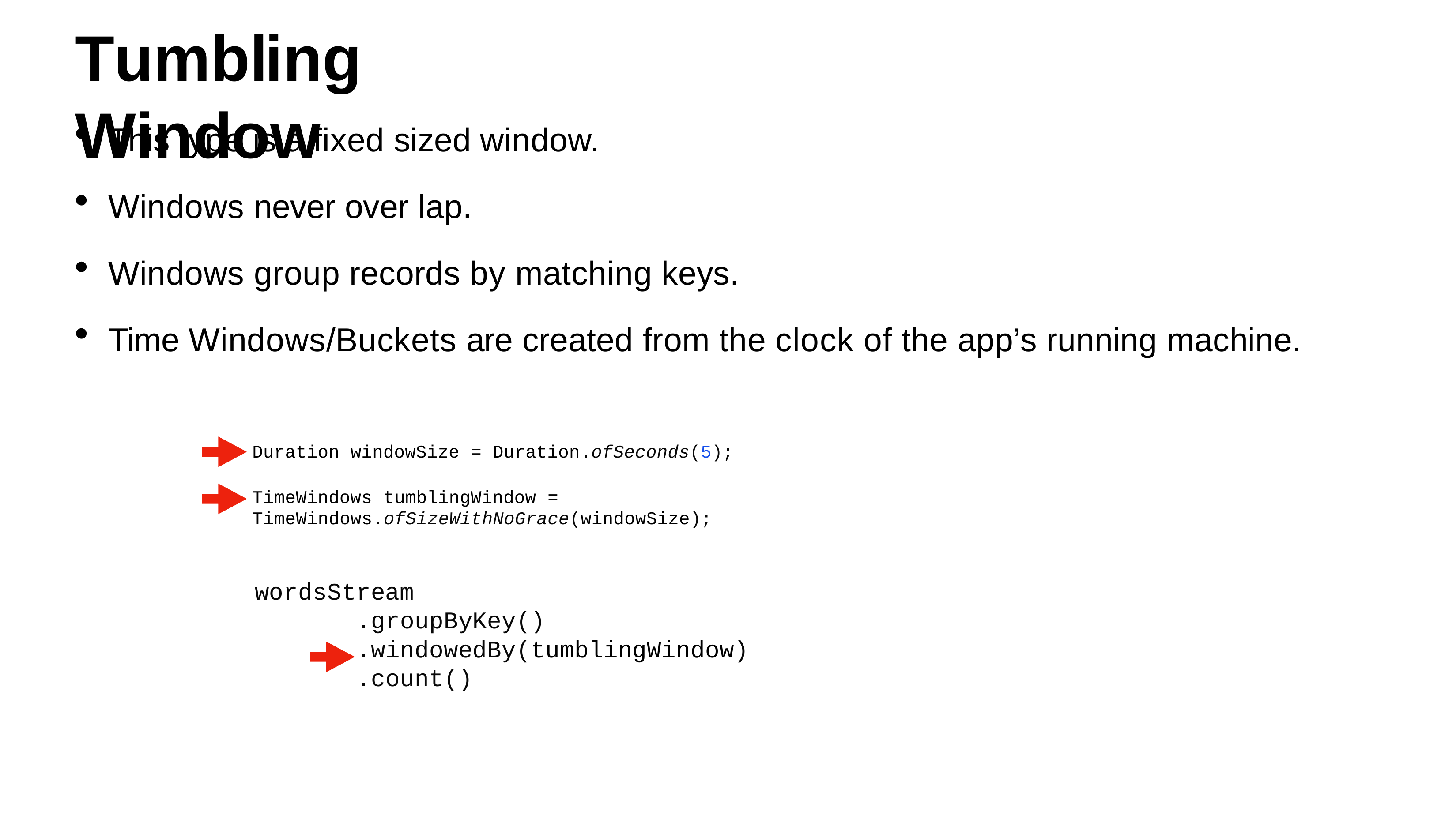

# Tumbling Window
This type is a fixed sized window.
Windows never over lap.
Windows group records by matching keys.
Time Windows/Buckets are created from the clock of the app’s running machine.

Duration windowSize = Duration.ofSeconds(5);

TimeWindows tumblingWindow = TimeWindows.ofSizeWithNoGrace(windowSize);

wordsStream
.groupByKey()
.windowedBy(tumblingWindow)
.count()